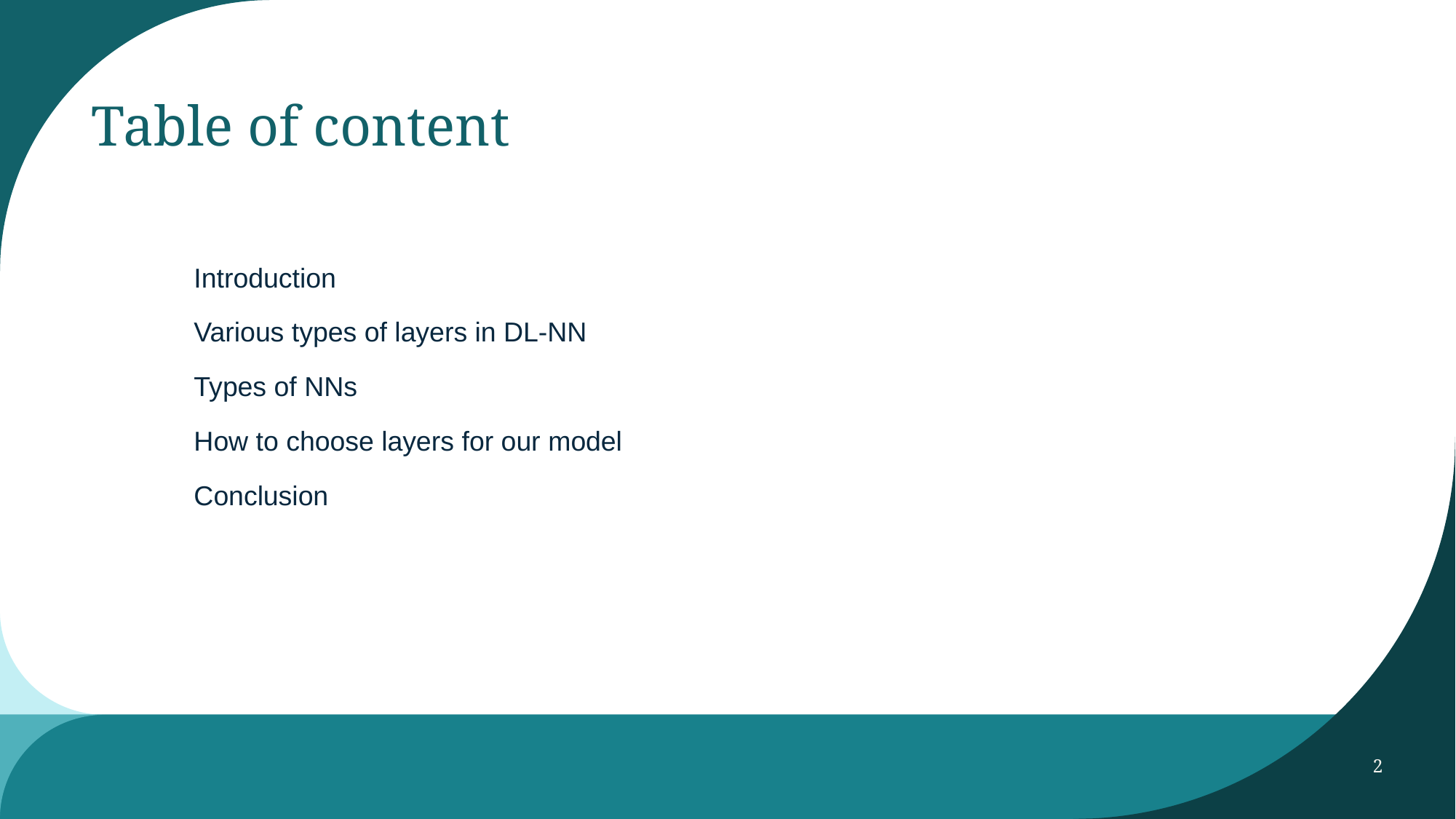

# Table of content
Introduction
Various types of layers in DL-NN
Types of NNs
How to choose layers for our model
Conclusion
2